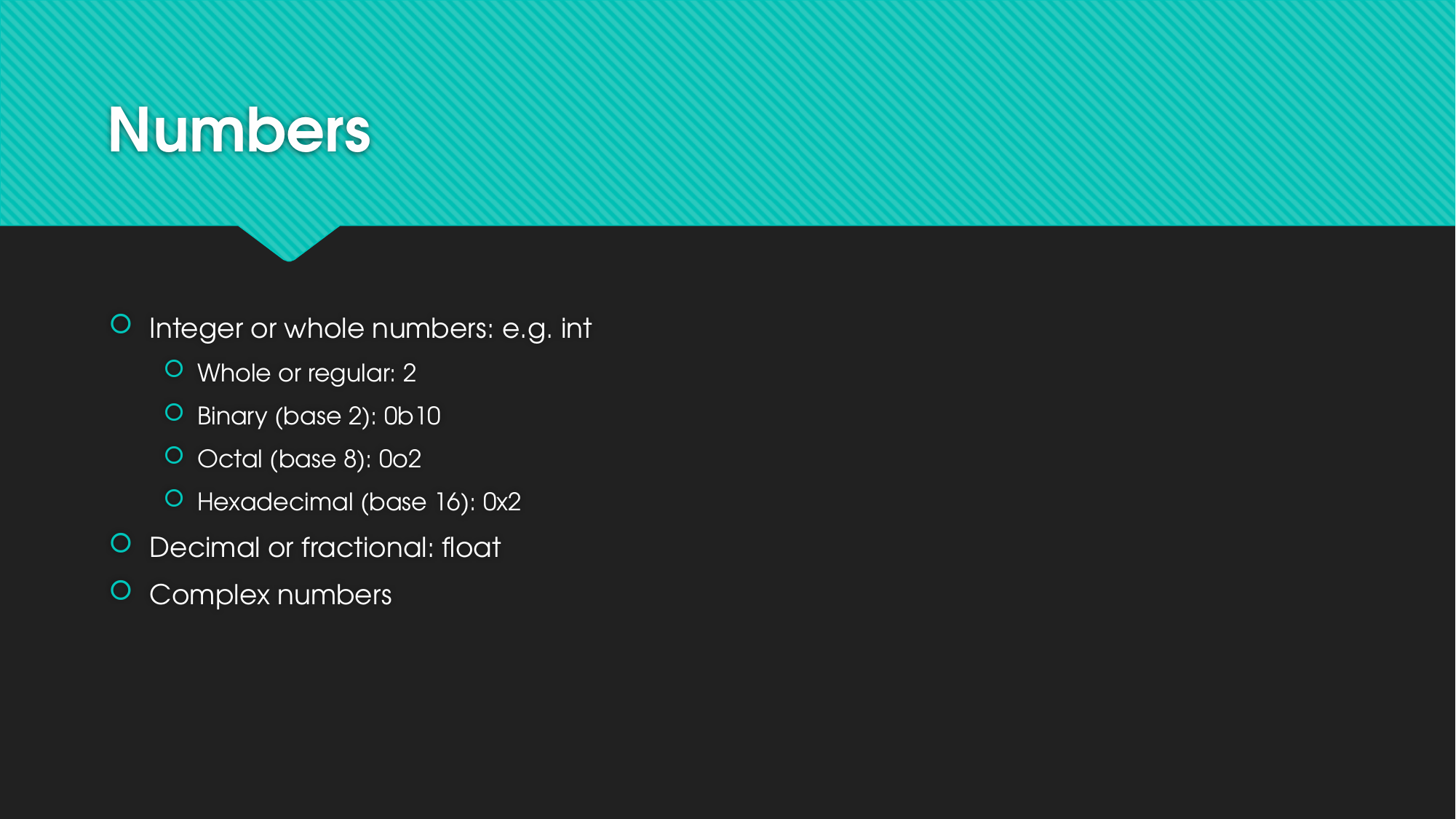

# Numbers
Integer or whole numbers: e.g. int
Whole or regular: 2
Binary (base 2): 0b10
Octal (base 8): 0o2
Hexadecimal (base 16): 0x2
Decimal or fractional: float
Complex numbers